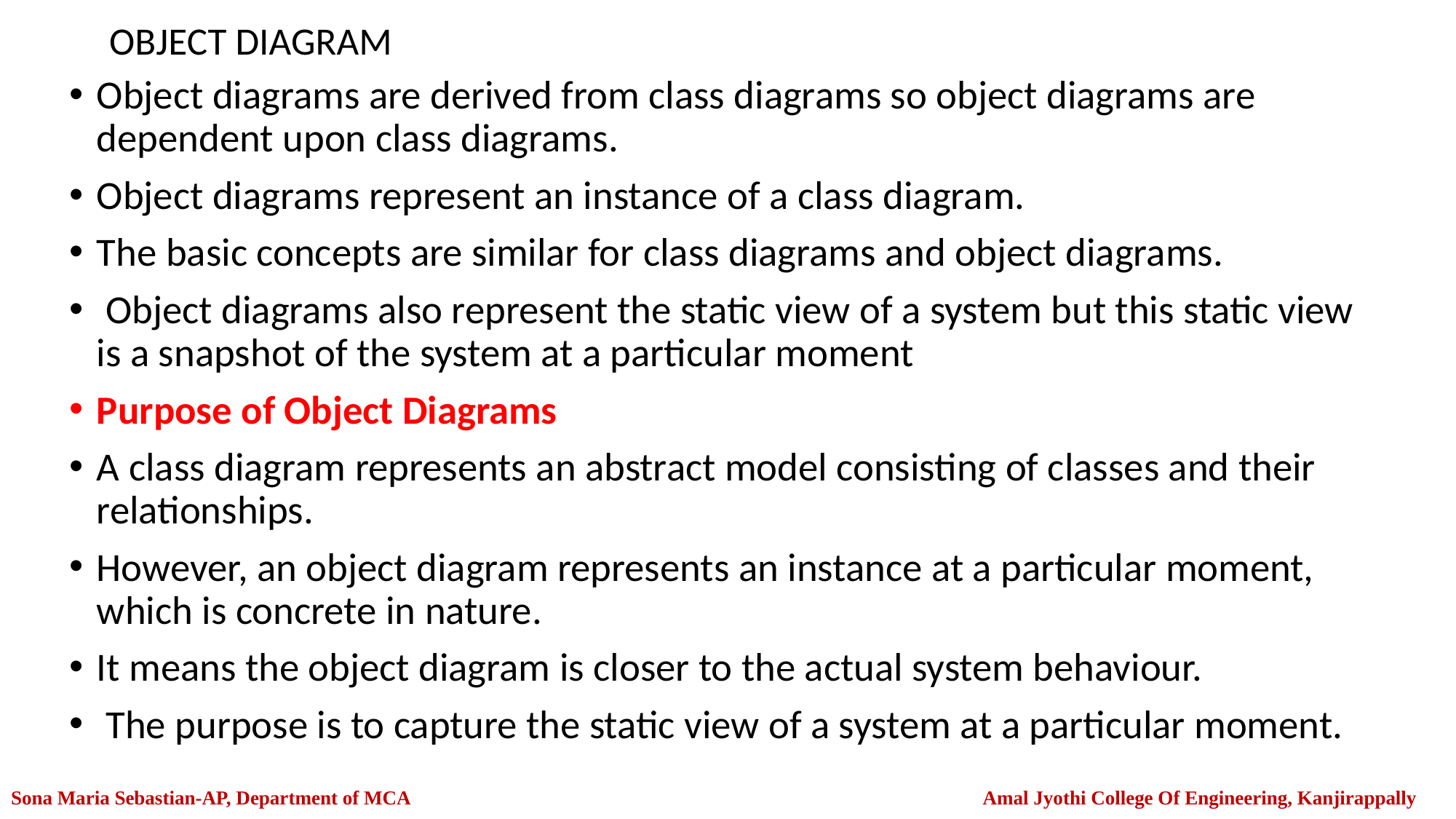

# OBJECT DIAGRAM
Object diagrams are derived from class diagrams so object diagrams are dependent upon class diagrams.
Object diagrams represent an instance of a class diagram.
The basic concepts are similar for class diagrams and object diagrams.
 Object diagrams also represent the static view of a system but this static view is a snapshot of the system at a particular moment
Purpose of Object Diagrams
A class diagram represents an abstract model consisting of classes and their relationships.
However, an object diagram represents an instance at a particular moment, which is concrete in nature.
It means the object diagram is closer to the actual system behaviour.
 The purpose is to capture the static view of a system at a particular moment.

Sona Maria Sebastian-AP, Department of MCA                                                                                                                     Amal Jyothi College Of Engineering, Kanjirappally